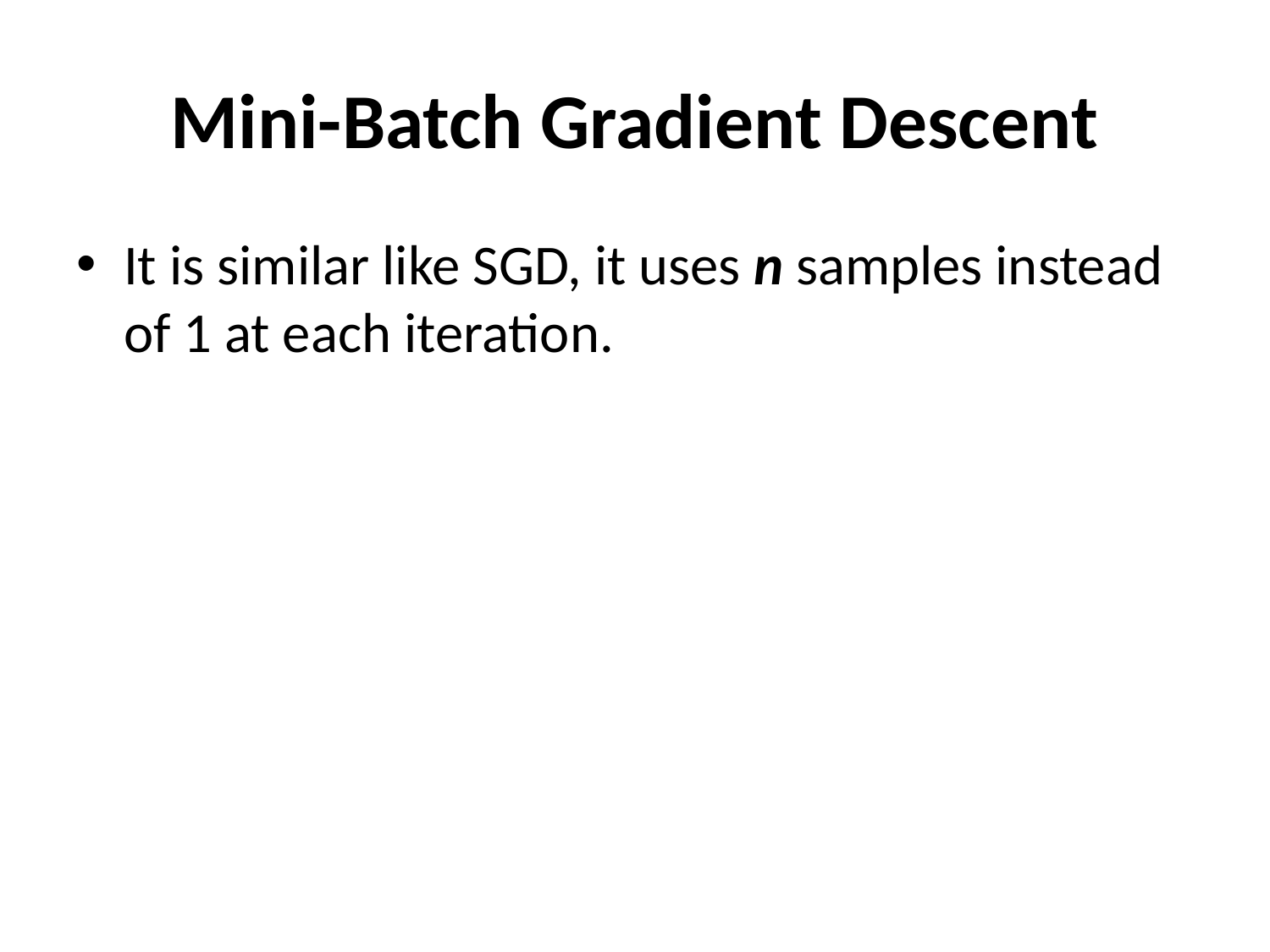

# Mini-Batch Gradient Descent
It is similar like SGD, it uses n samples instead of 1 at each iteration.